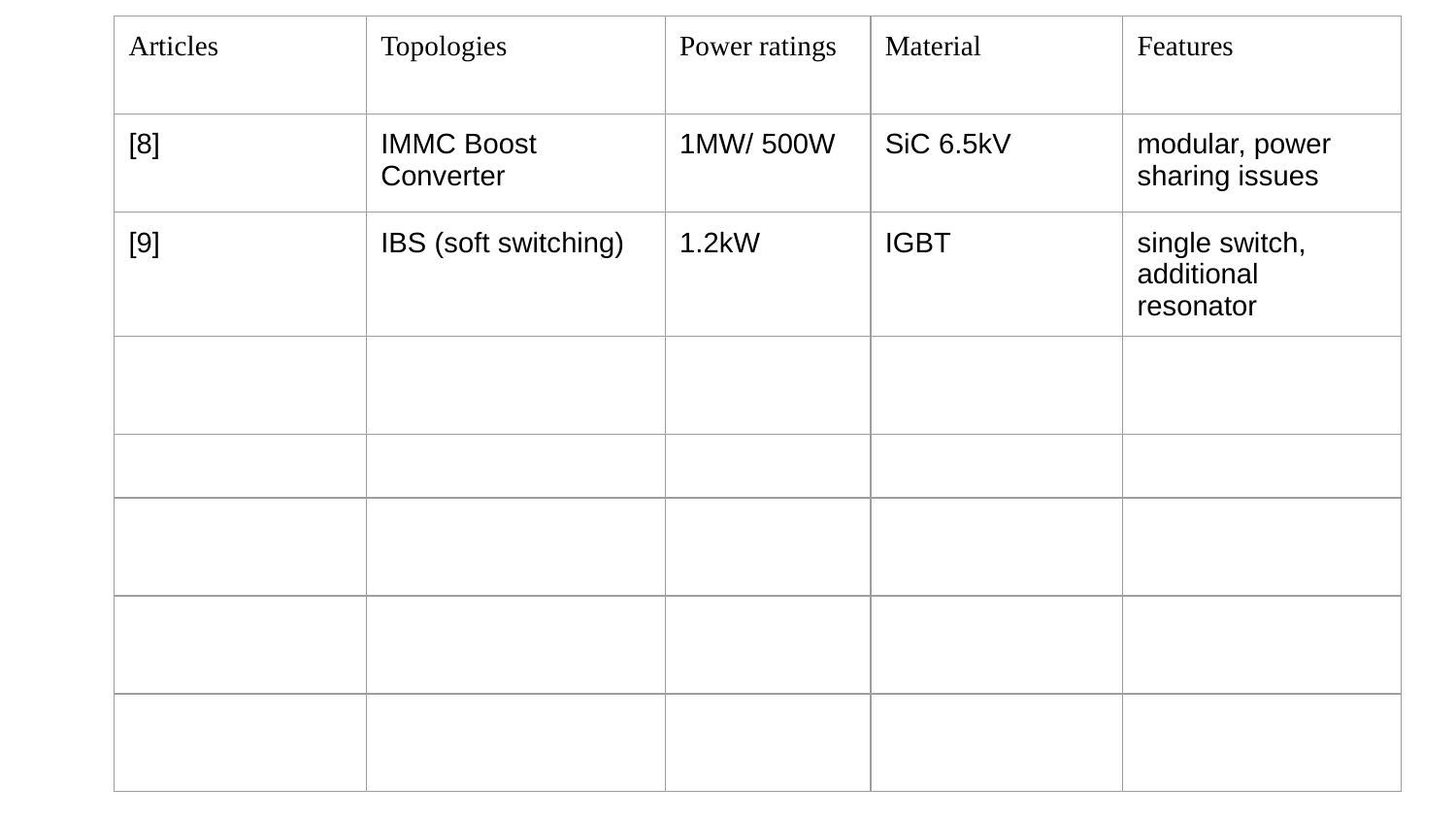

| Articles | Topologies | Power ratings | Material | Features |
| --- | --- | --- | --- | --- |
| [8] | IMMC Boost Converter | 1MW/ 500W | SiC 6.5kV | modular, power sharing issues |
| [9] | IBS (soft switching) | 1.2kW | IGBT | single switch, additional resonator |
|  |  |  |  |  |
|  |  |  |  |  |
|  |  |  |  |  |
|  |  |  |  |  |
|  |  |  |  |  |